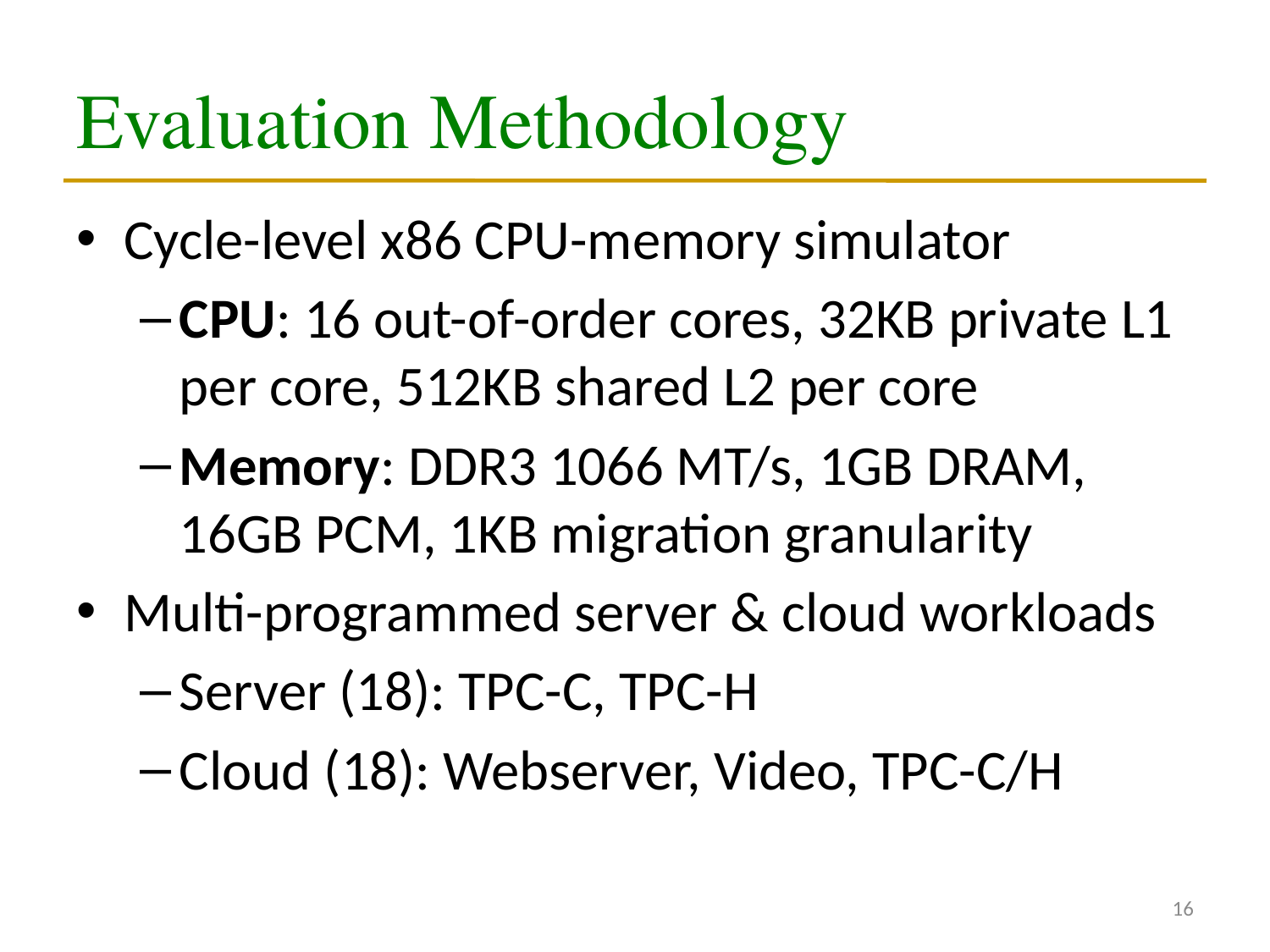

# Evaluation Methodology
Cycle-level x86 CPU-memory simulator
CPU: 16 out-of-order cores, 32KB private L1 per core, 512KB shared L2 per core
Memory: DDR3 1066 MT/s, 1GB DRAM, 16GB PCM, 1KB migration granularity
Multi-programmed server & cloud workloads
Server (18): TPC-C, TPC-H
Cloud (18): Webserver, Video, TPC-C/H
16